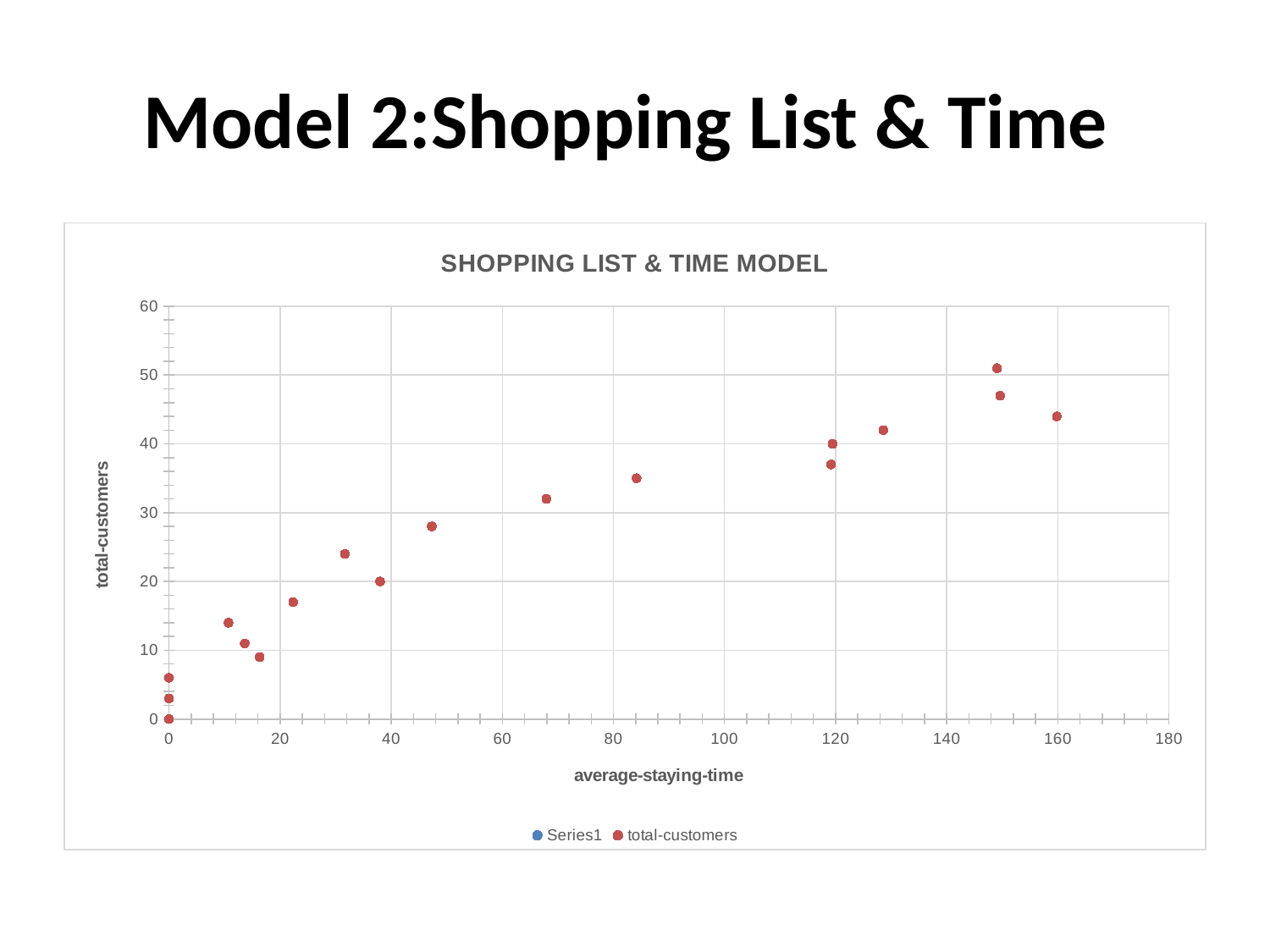

# Model 2:Shopping List & Time

### Chart: SHOPPING LIST & TIME MODEL

| Category |  | total-customers |
|---|---|---|